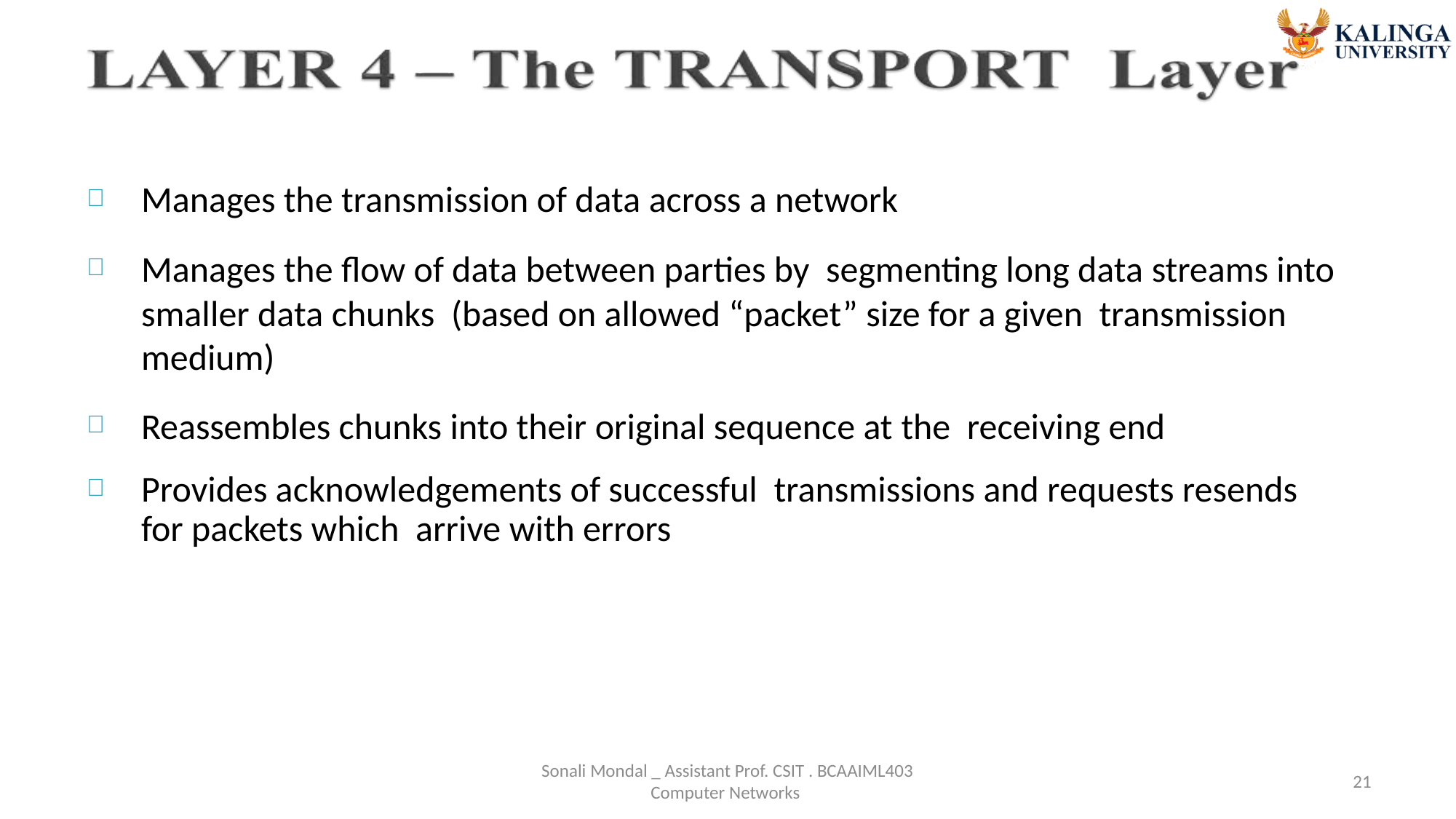

Manages the transmission of data across a network
Manages the flow of data between parties by  segmenting long data streams into smaller data chunks  (based on allowed “packet” size for a given  transmission medium)
Reassembles chunks into their original sequence at the  receiving end
Provides acknowledgements of successful  transmissions and requests resends for packets which  arrive with errors
Sonali Mondal _ Assistant Prof. CSIT . BCAAIML403 Computer Networks
21